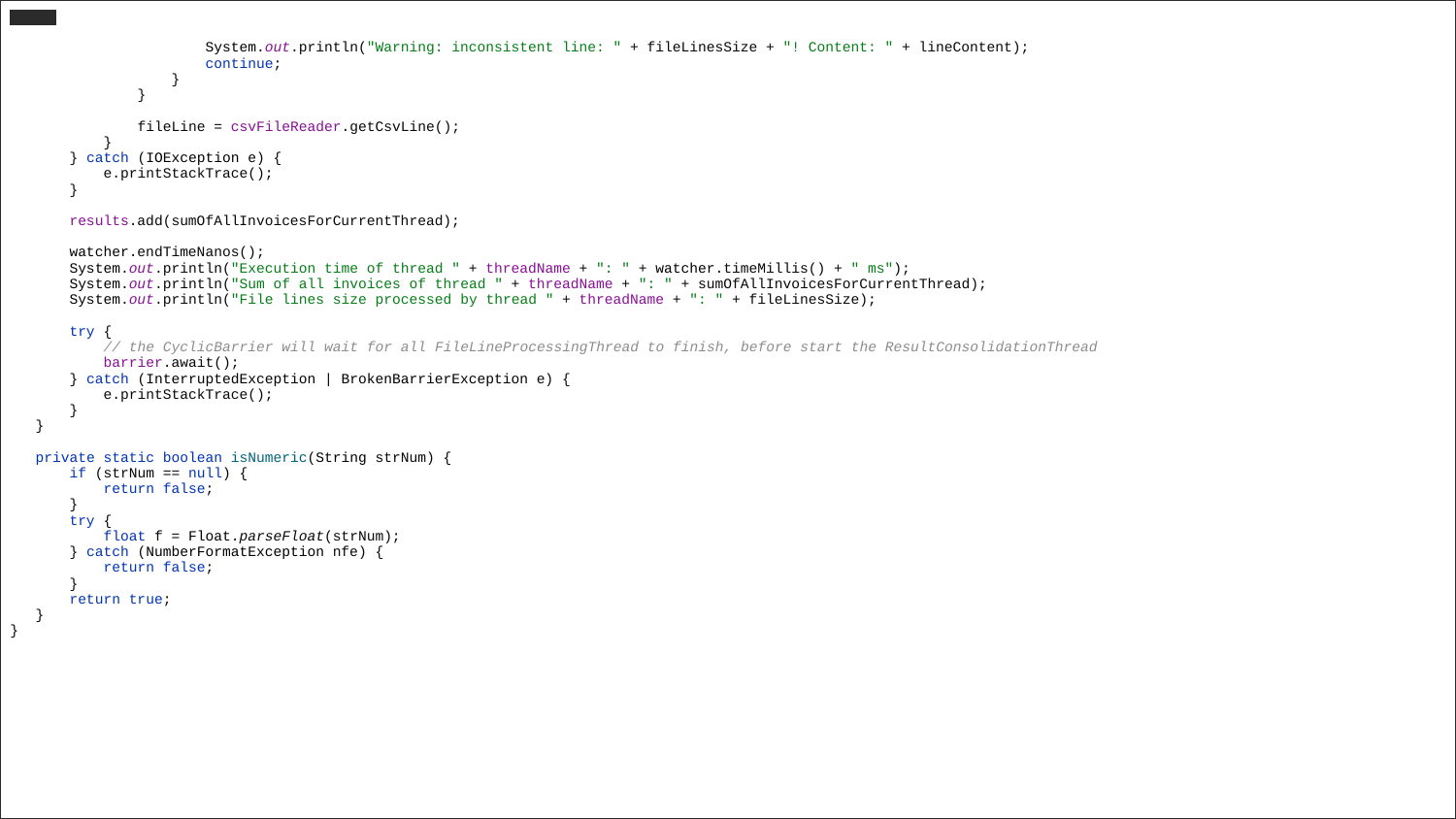

| System.out.println("Warning: inconsistent line: " + fileLinesSize + "! Content: " + lineContent); continue; } } fileLine = csvFileReader.getCsvLine(); } } catch (IOException e) { e.printStackTrace(); } results.add(sumOfAllInvoicesForCurrentThread); watcher.endTimeNanos(); System.out.println("Execution time of thread " + threadName + ": " + watcher.timeMillis() + " ms"); System.out.println("Sum of all invoices of thread " + threadName + ": " + sumOfAllInvoicesForCurrentThread); System.out.println("File lines size processed by thread " + threadName + ": " + fileLinesSize); try { // the CyclicBarrier will wait for all FileLineProcessingThread to finish, before start the ResultConsolidationThread barrier.await(); } catch (InterruptedException | BrokenBarrierException e) { e.printStackTrace(); } } private static boolean isNumeric(String strNum) { if (strNum == null) { return false; } try { float f = Float.parseFloat(strNum); } catch (NumberFormatException nfe) { return false; } return true; } } |
| --- |